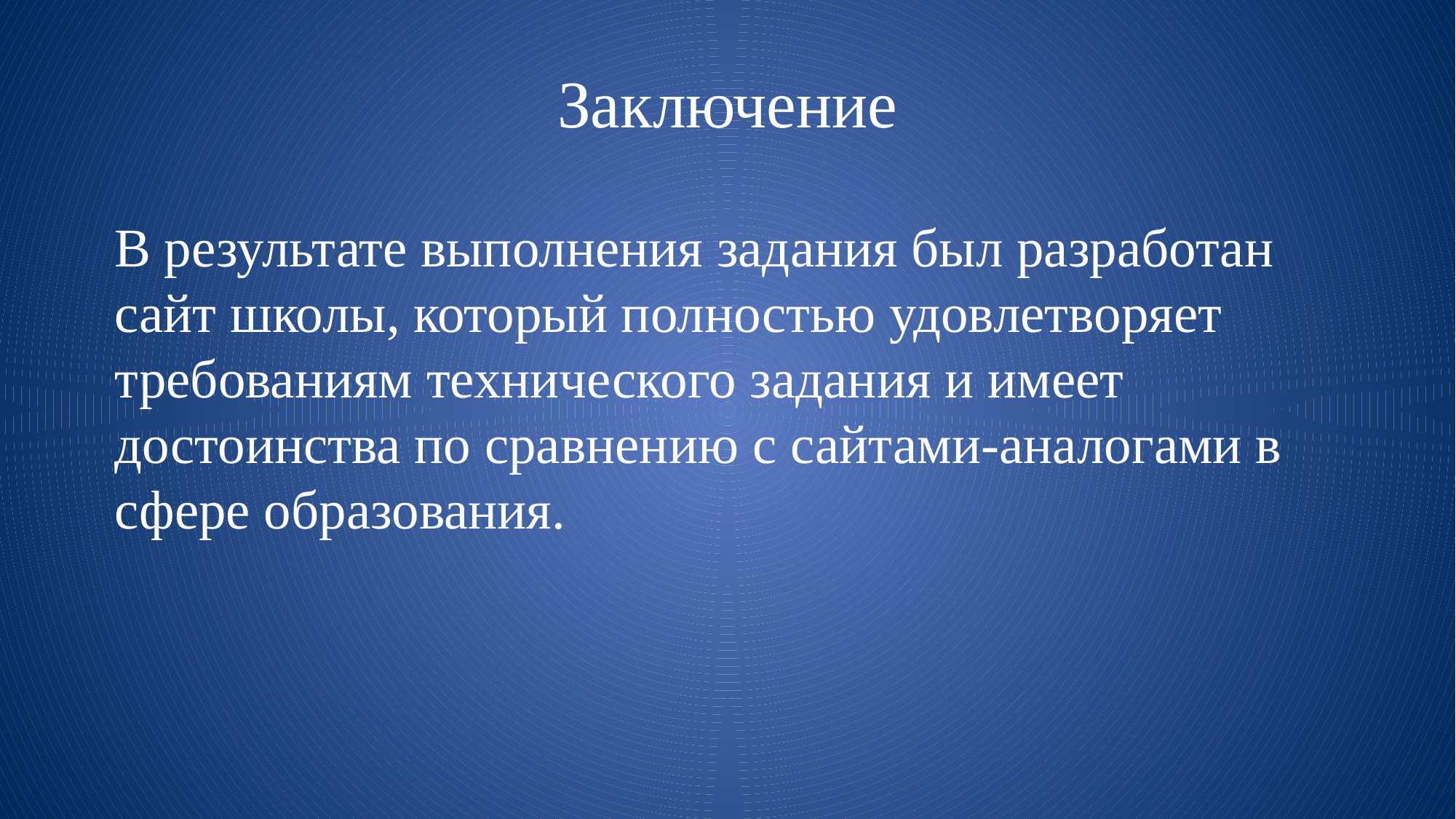

# Заключение
В результате выполнения задания был разработан
сайт школы, который полностью удовлетворяет требованиям технического задания и имеет достоинства по сравнению с сайтами-аналогами в сфере образования.